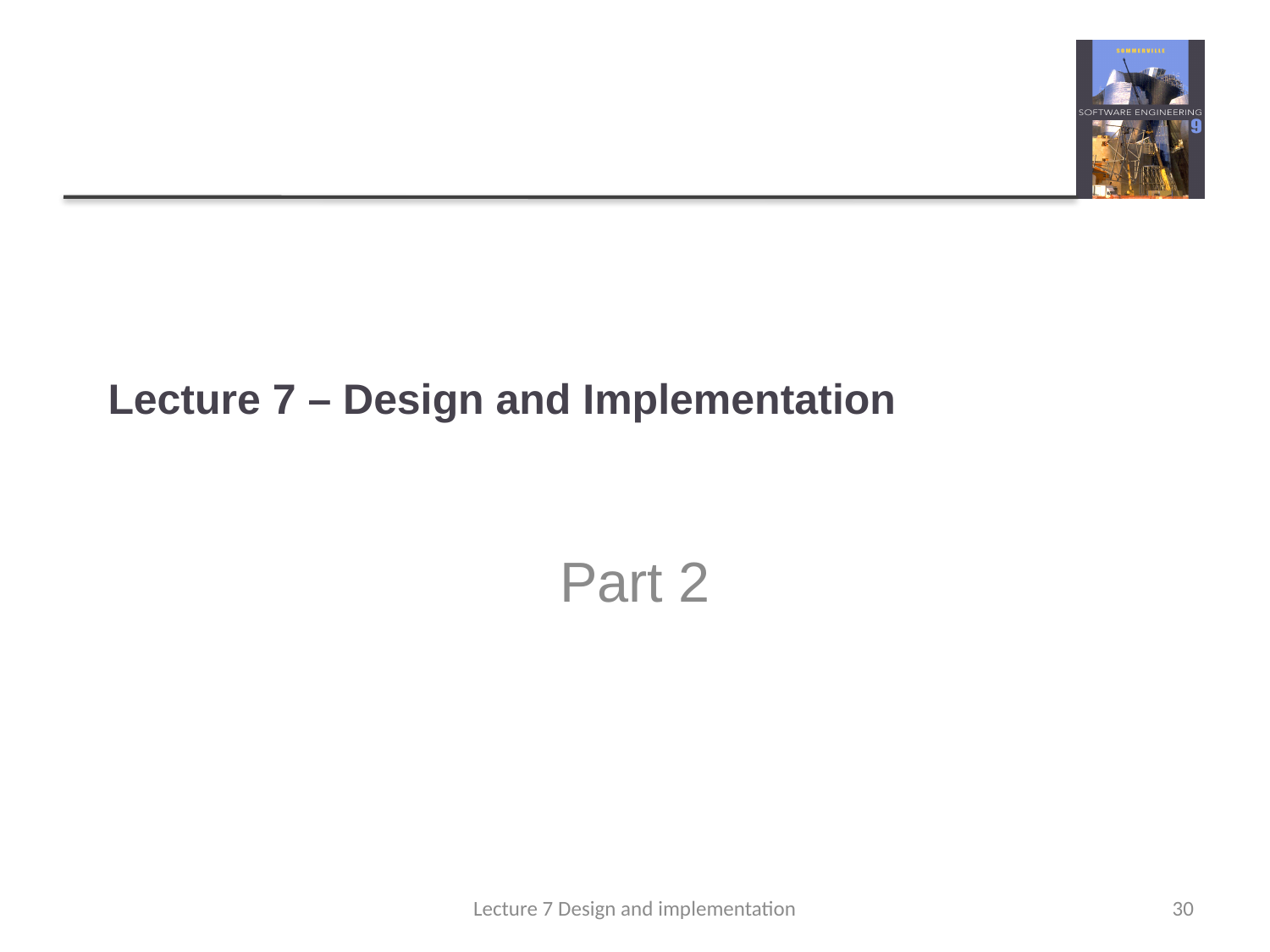

# Lecture 7 – Design and Implementation
Part 2
Lecture 7 Design and implementation
30